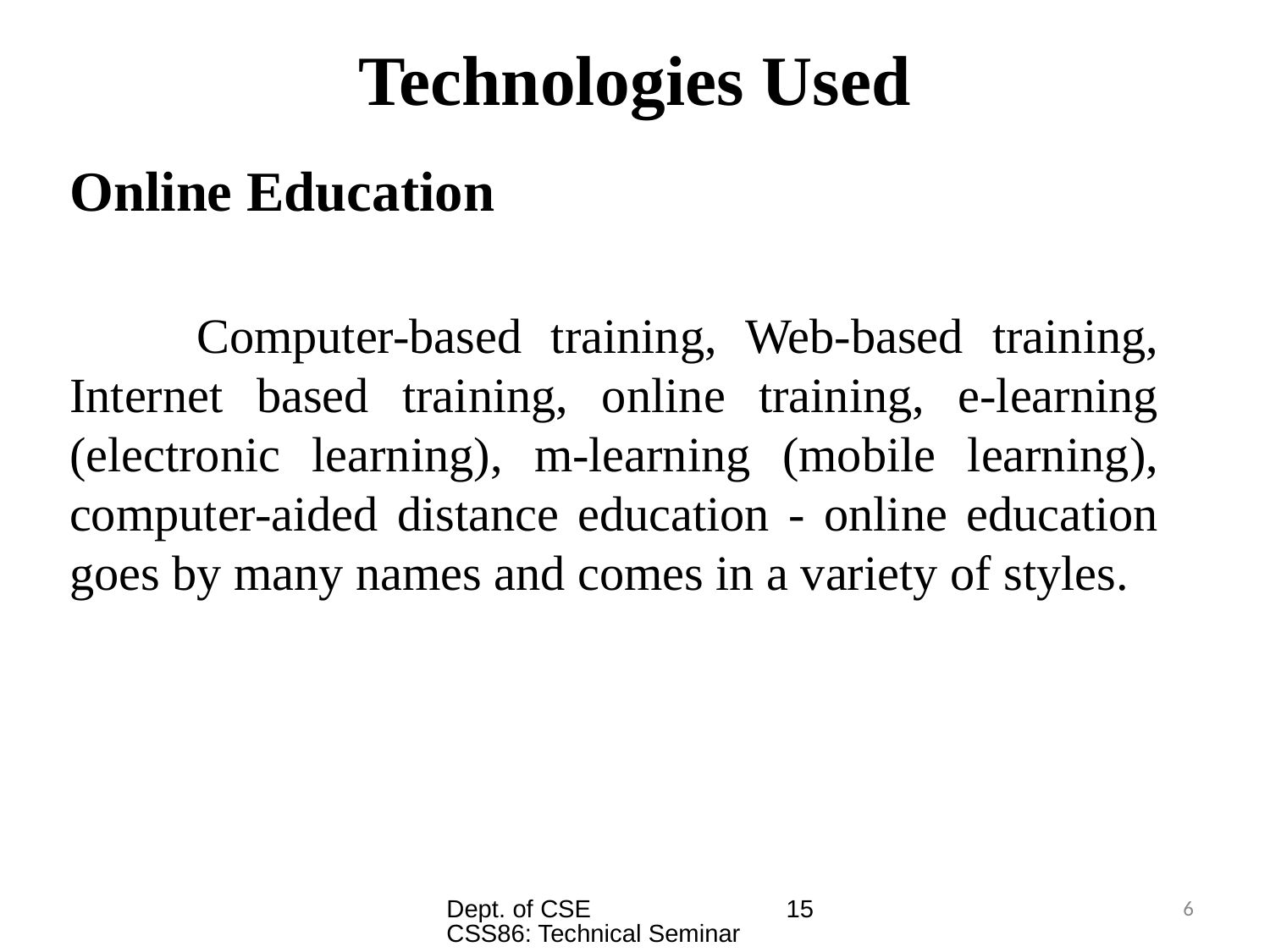

# Technologies Used
Online Education

	Computer-based training, Web-based training, Internet based training, online training, e-learning (electronic learning), m-learning (mobile learning), computer-aided distance education - online education goes by many names and comes in a variety of styles.
Dept. of CSE                            15CSS86: Technical Seminar
6